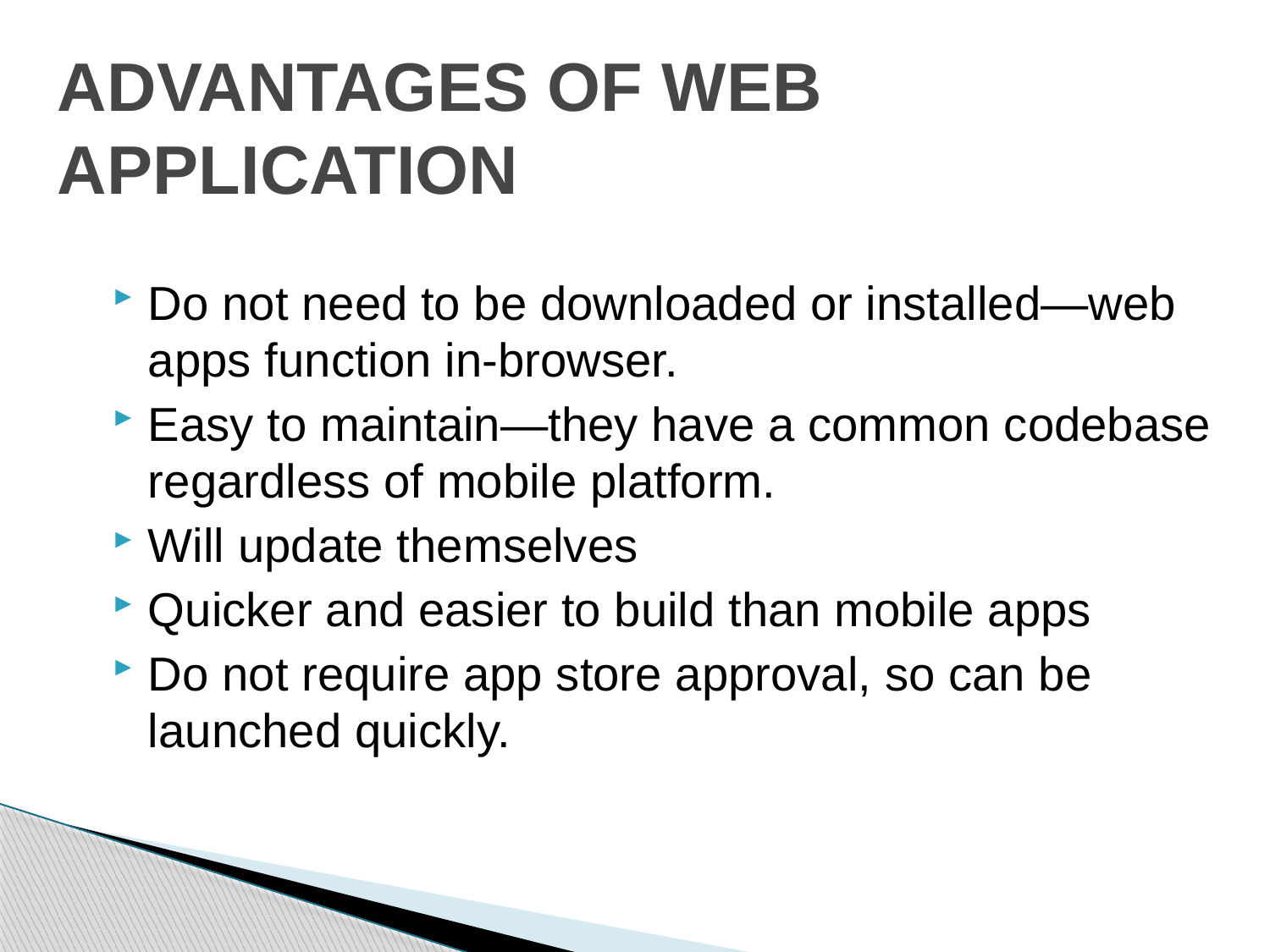

# ADVANTAGES OF WEB APPLICATION
Do not need to be downloaded or installed—web apps function in-browser.
Easy to maintain—they have a common codebase regardless of mobile platform.
Will update themselves
Quicker and easier to build than mobile apps
Do not require app store approval, so can be launched quickly.